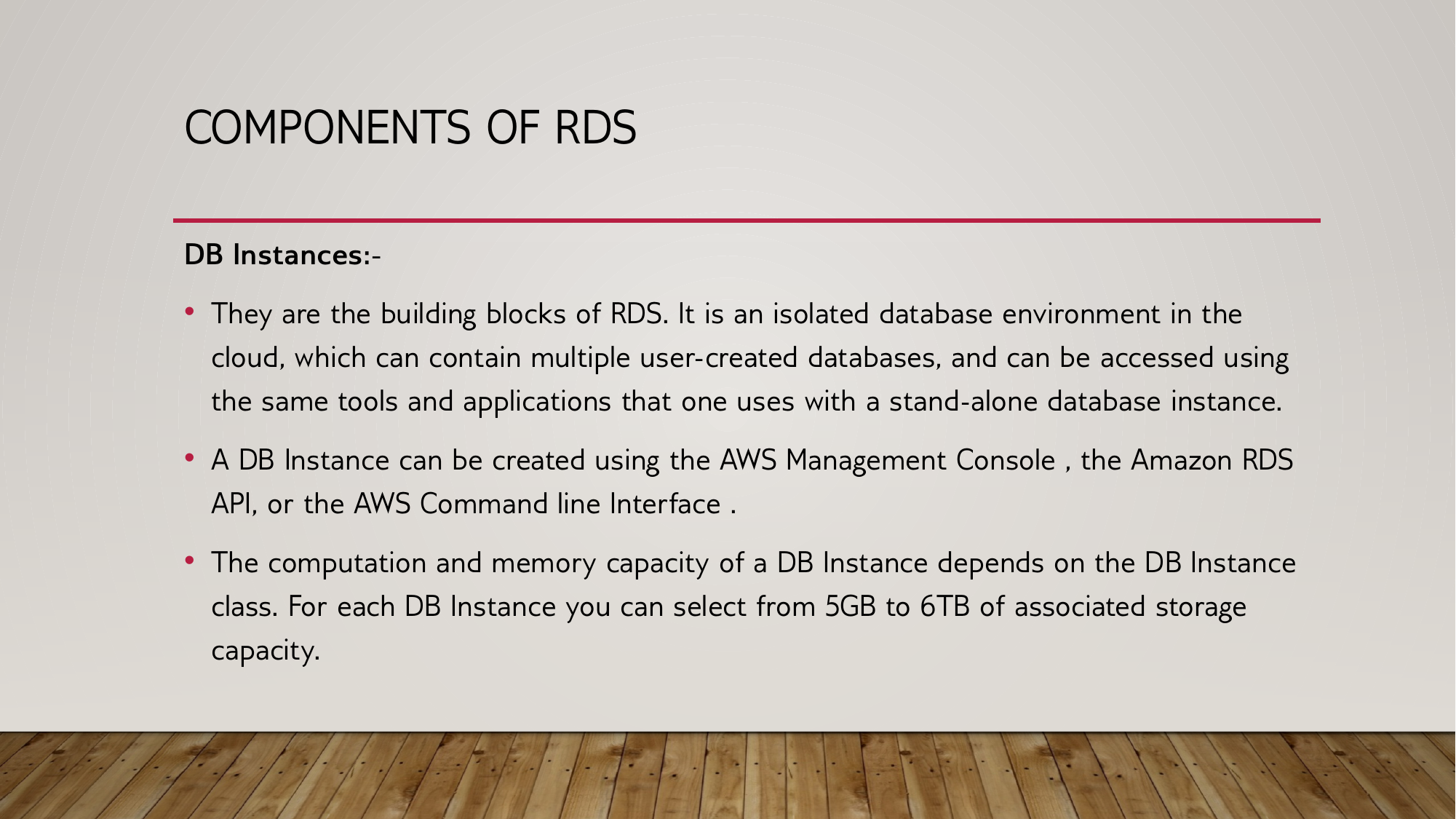

# Components of RDS
DB Instances:-
They are the building blocks of RDS. It is an isolated database environment in the cloud, which can contain multiple user-created databases, and can be accessed using the same tools and applications that one uses with a stand-alone database instance.
A DB Instance can be created using the AWS Management Console , the Amazon RDS API, or the AWS Command line Interface .
The computation and memory capacity of a DB Instance depends on the DB Instance class. For each DB Instance you can select from 5GB to 6TB of associated storage capacity.